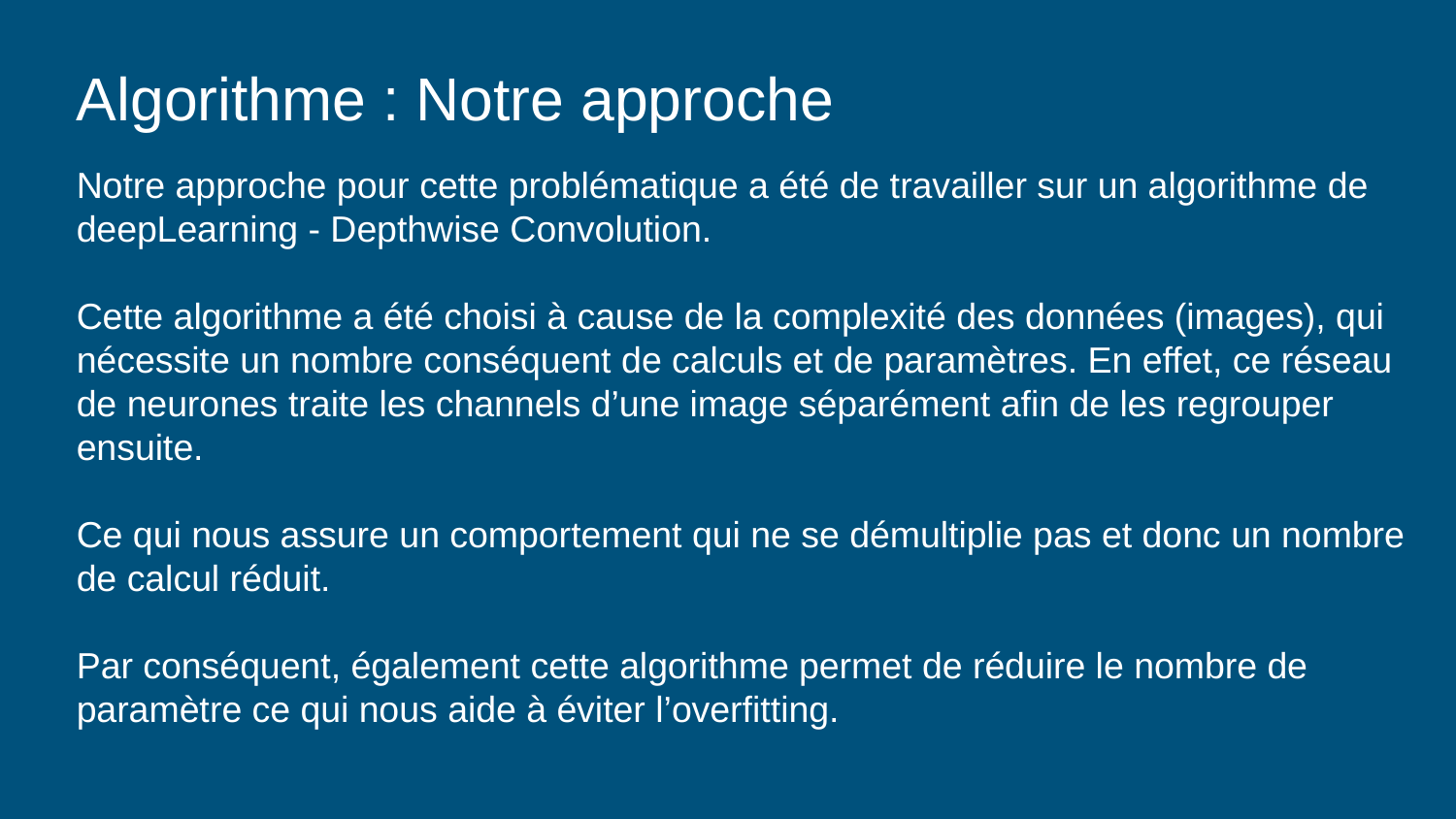

# Algorithme : Notre approche
Notre approche pour cette problématique a été de travailler sur un algorithme de deepLearning - Depthwise Convolution.

Cette algorithme a été choisi à cause de la complexité des données (images), qui nécessite un nombre conséquent de calculs et de paramètres. En effet, ce réseau de neurones traite les channels d’une image séparément afin de les regrouper ensuite.

Ce qui nous assure un comportement qui ne se démultiplie pas et donc un nombre de calcul réduit.

Par conséquent, également cette algorithme permet de réduire le nombre de paramètre ce qui nous aide à éviter l’overfitting.